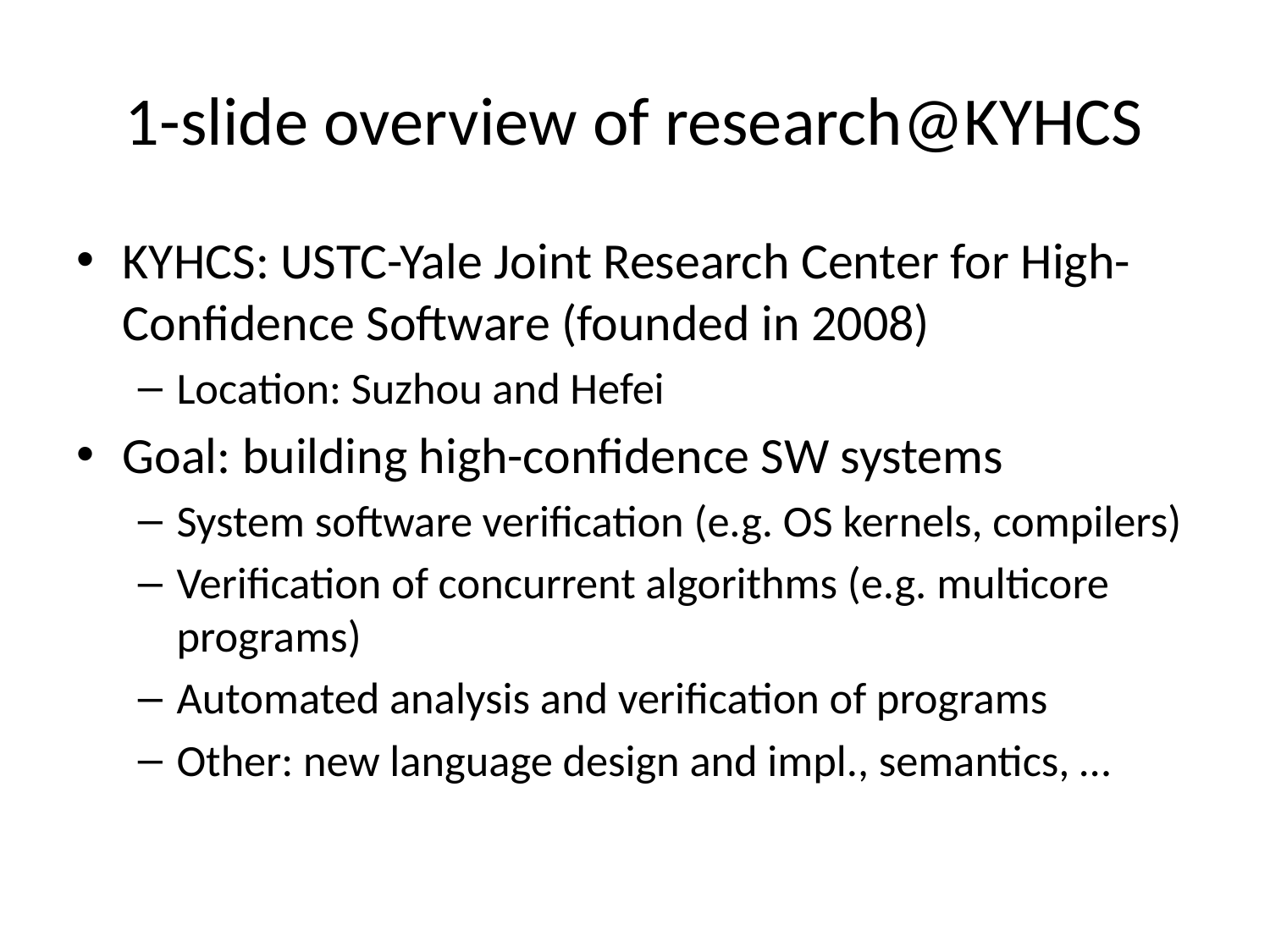

# 1-slide overview of research@KYHCS
KYHCS: USTC-Yale Joint Research Center for High-Confidence Software (founded in 2008)
Location: Suzhou and Hefei
Goal: building high-confidence SW systems
System software verification (e.g. OS kernels, compilers)
Verification of concurrent algorithms (e.g. multicore programs)
Automated analysis and verification of programs
Other: new language design and impl., semantics, …